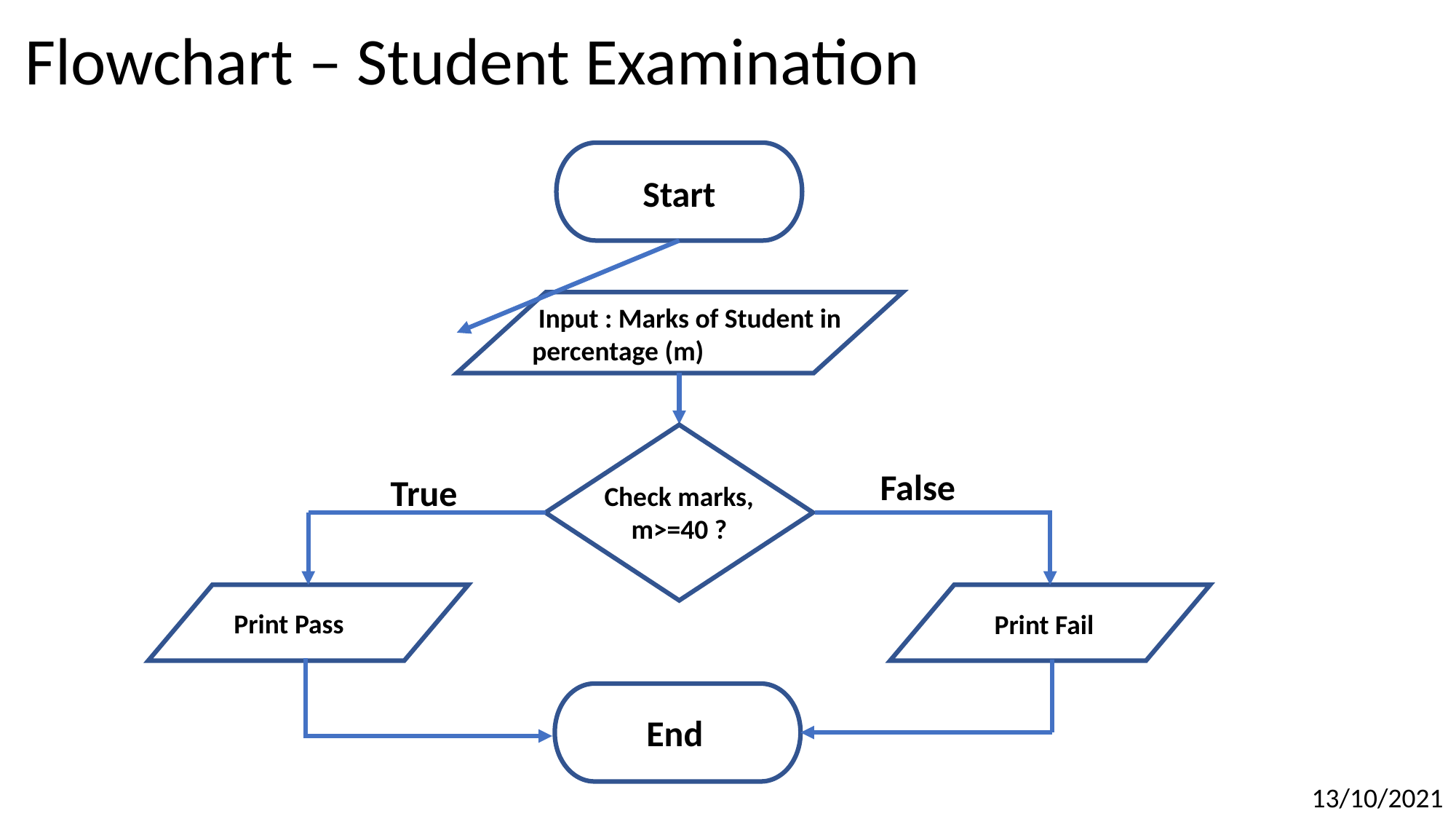

# Flowchart – Student Examination

Start

 Input : Marks of Student in percentage (m)

False
True
Check marks,
m>=40 ?

 Print Pass
 Print Fail

End
13/10/2021